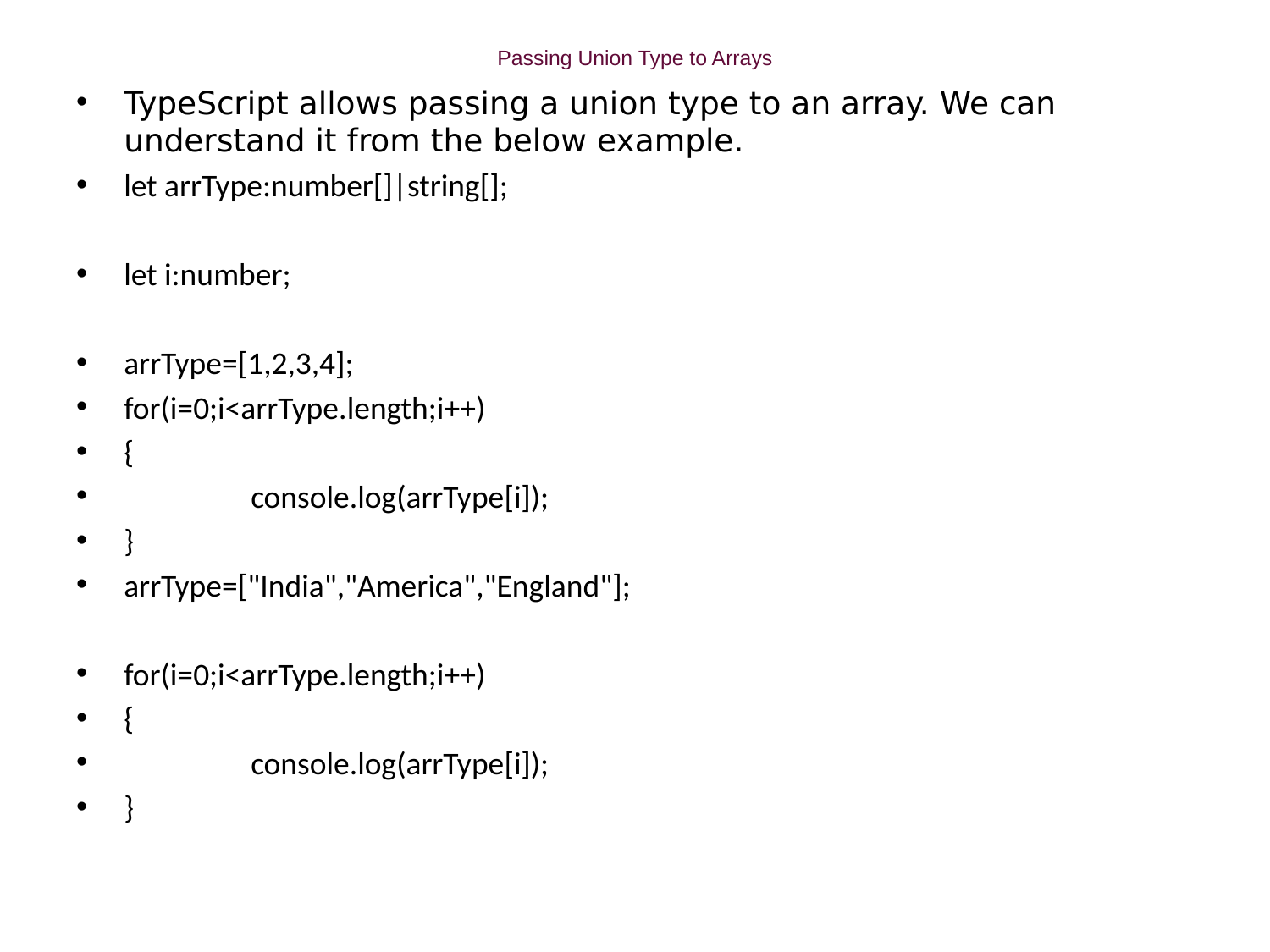

# Passing Union Type to Arrays
TypeScript allows passing a union type to an array. We can understand it from the below example.
let arrType:number[]|string[];

let i:number;

arrType=[1,2,3,4];
for(i=0;i<arrType.length;i++)
{
	console.log(arrType[i]);
}
arrType=["India","America","England"];

for(i=0;i<arrType.length;i++)
{
	console.log(arrType[i]);
}